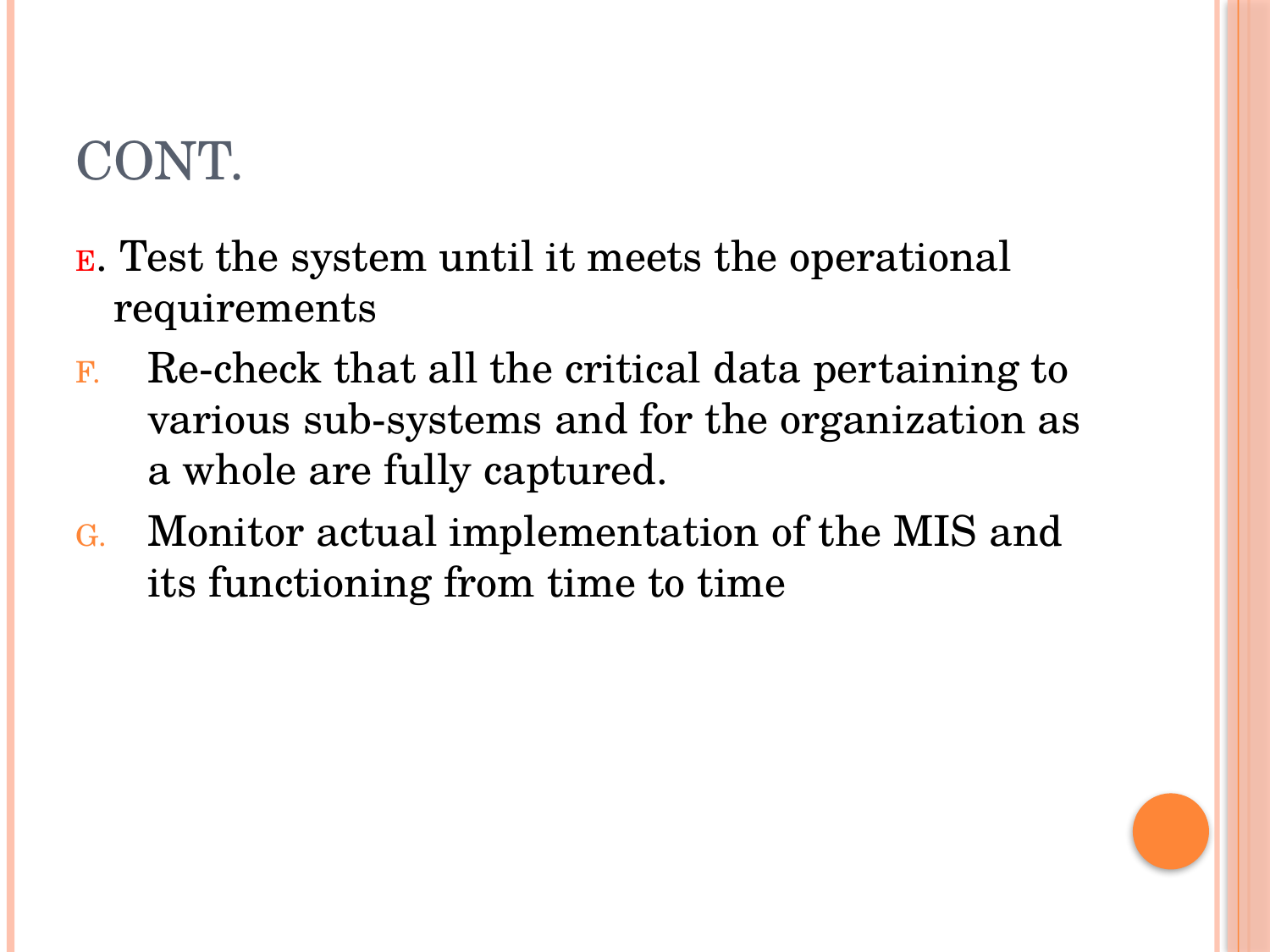

# Cont.
E. Test the system until it meets the operational requirements
Re-check that all the critical data pertaining to various sub-systems and for the organization as a whole are fully captured.
Monitor actual implementation of the MIS and its functioning from time to time